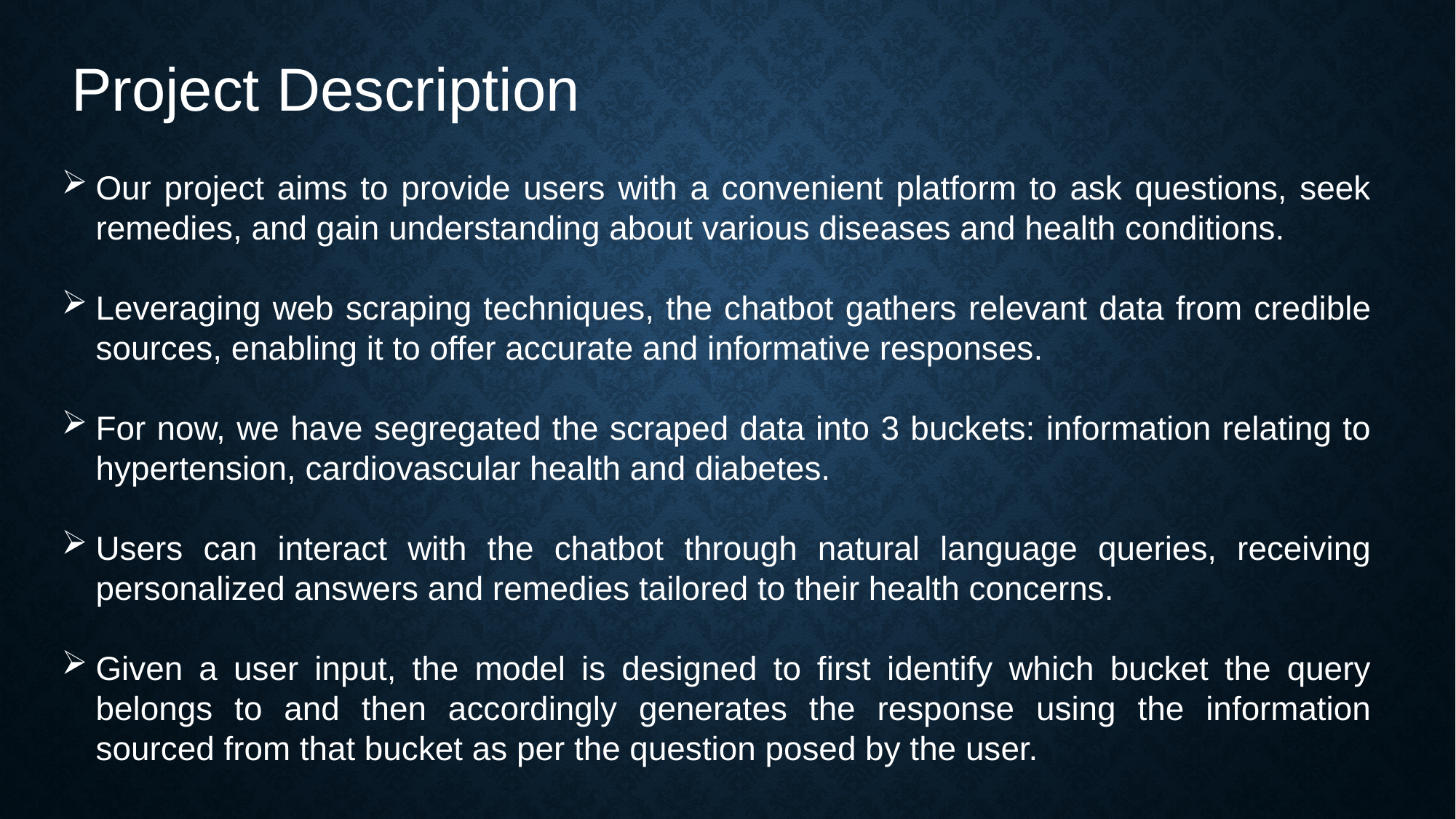

Project Description
Our project aims to provide users with a convenient platform to ask questions, seek remedies, and gain understanding about various diseases and health conditions.

Leveraging web scraping techniques, the chatbot gathers relevant data from credible sources, enabling it to offer accurate and informative responses.

For now, we have segregated the scraped data into 3 buckets: information relating to hypertension, cardiovascular health and diabetes.

Users can interact with the chatbot through natural language queries, receiving personalized answers and remedies tailored to their health concerns.

Given a user input, the model is designed to first identify which bucket the query belongs to and then accordingly generates the response using the information sourced from that bucket as per the question posed by the user.